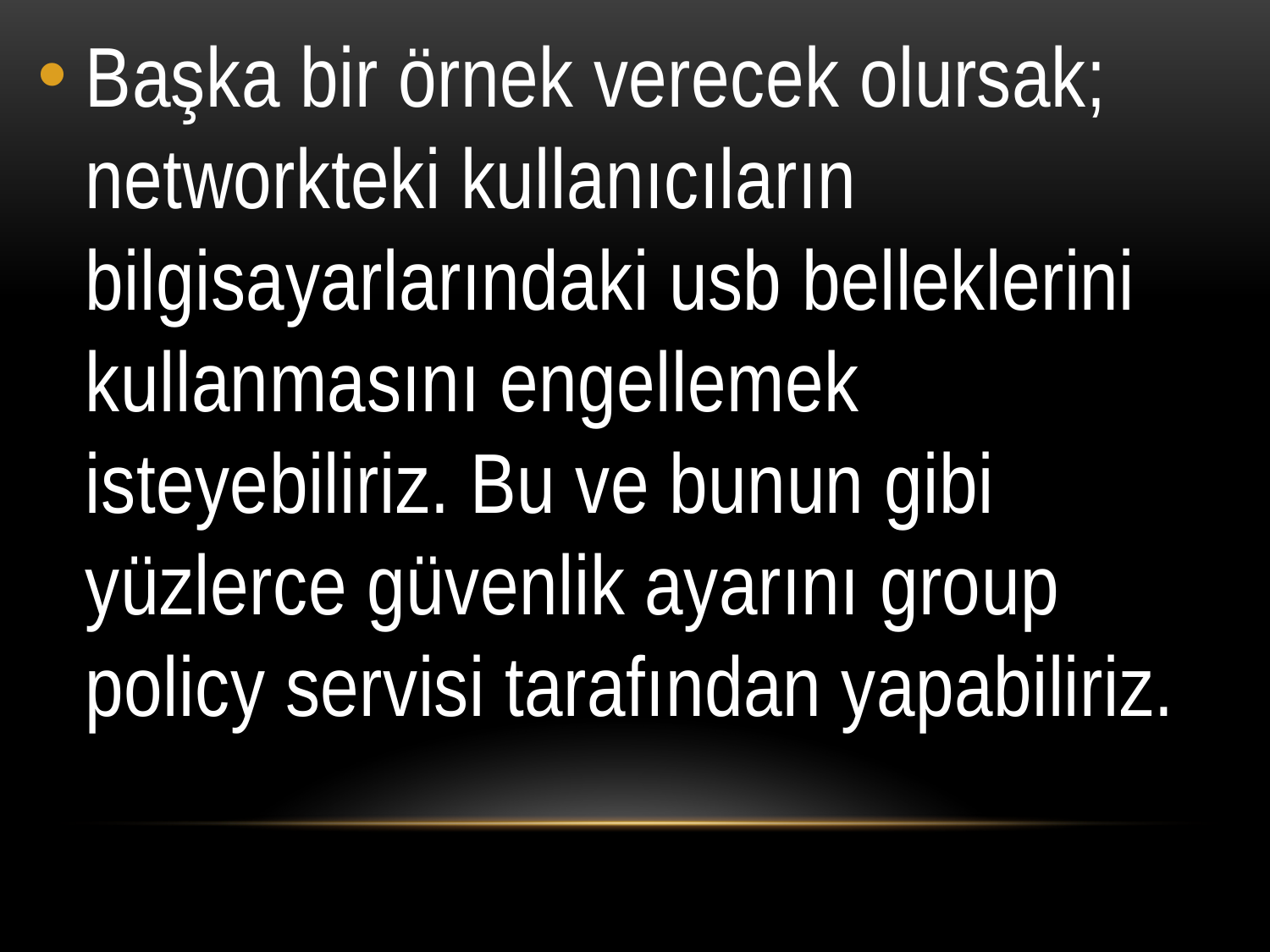

Başka bir örnek verecek olursak; networkteki kullanıcıların bilgisayarlarındaki usb belleklerini kullanmasını engellemek isteyebiliriz. Bu ve bunun gibi yüzlerce güvenlik ayarını group policy servisi tarafından yapabiliriz.